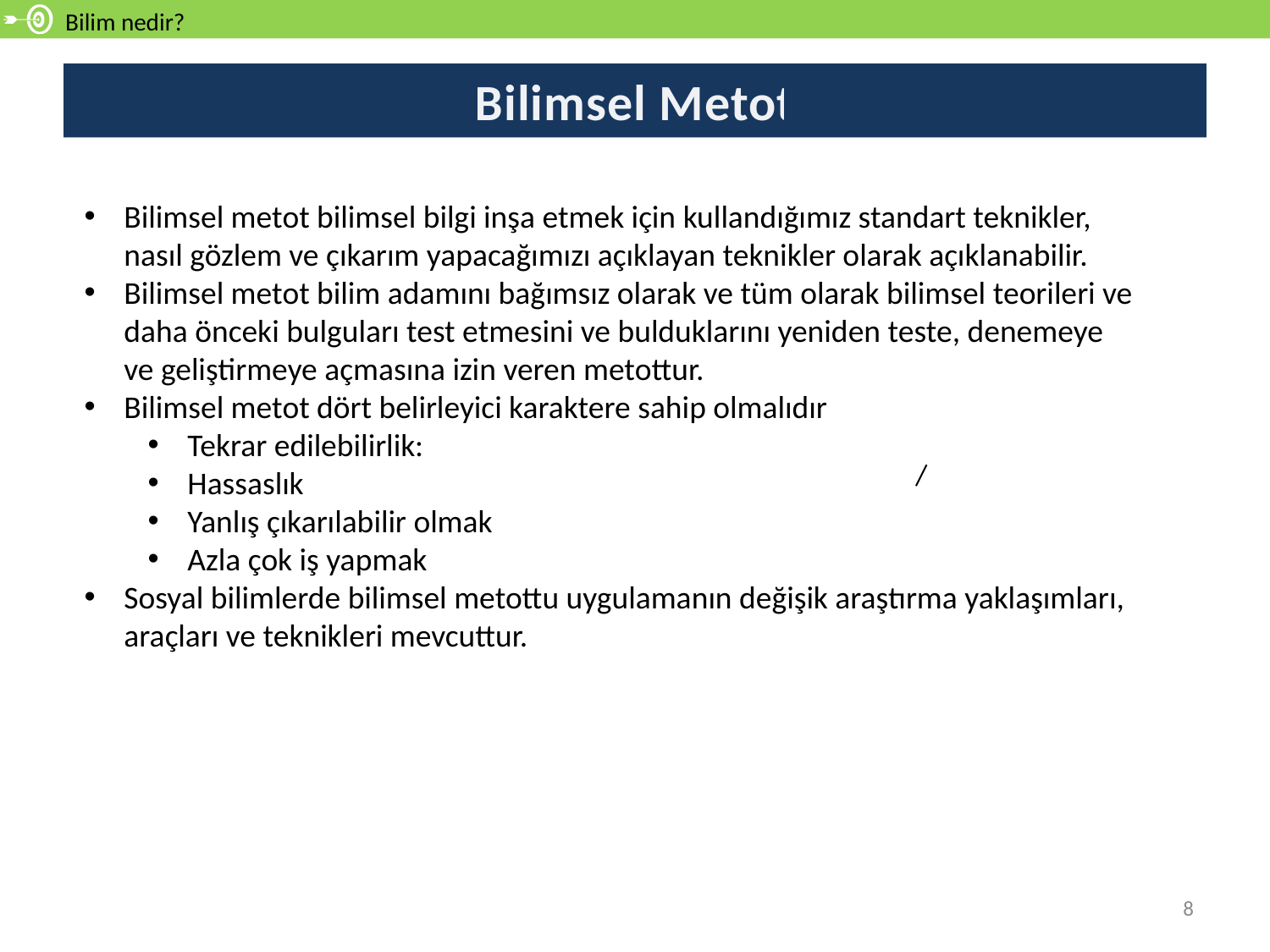

Bilim nedir?
# Bilimsel Metot
Bilimsel metot bilimsel bilgi inşa etmek için kullandığımız standart teknikler, nasıl gözlem ve çıkarım yapacağımızı açıklayan teknikler olarak açıklanabilir.
Bilimsel metot bilim adamını bağımsız olarak ve tüm olarak bilimsel teorileri ve daha önceki bulguları test etmesini ve bulduklarını yeniden teste, denemeye ve geliştirmeye açmasına izin veren metottur.
Bilimsel metot dört belirleyici karaktere sahip olmalıdır
Tekrar edilebilirlik:
Hassaslık
Yanlış çıkarılabilir olmak
Azla çok iş yapmak
Sosyal bilimlerde bilimsel metottu uygulamanın değişik araştırma yaklaşımları, araçları ve teknikleri mevcuttur.
8